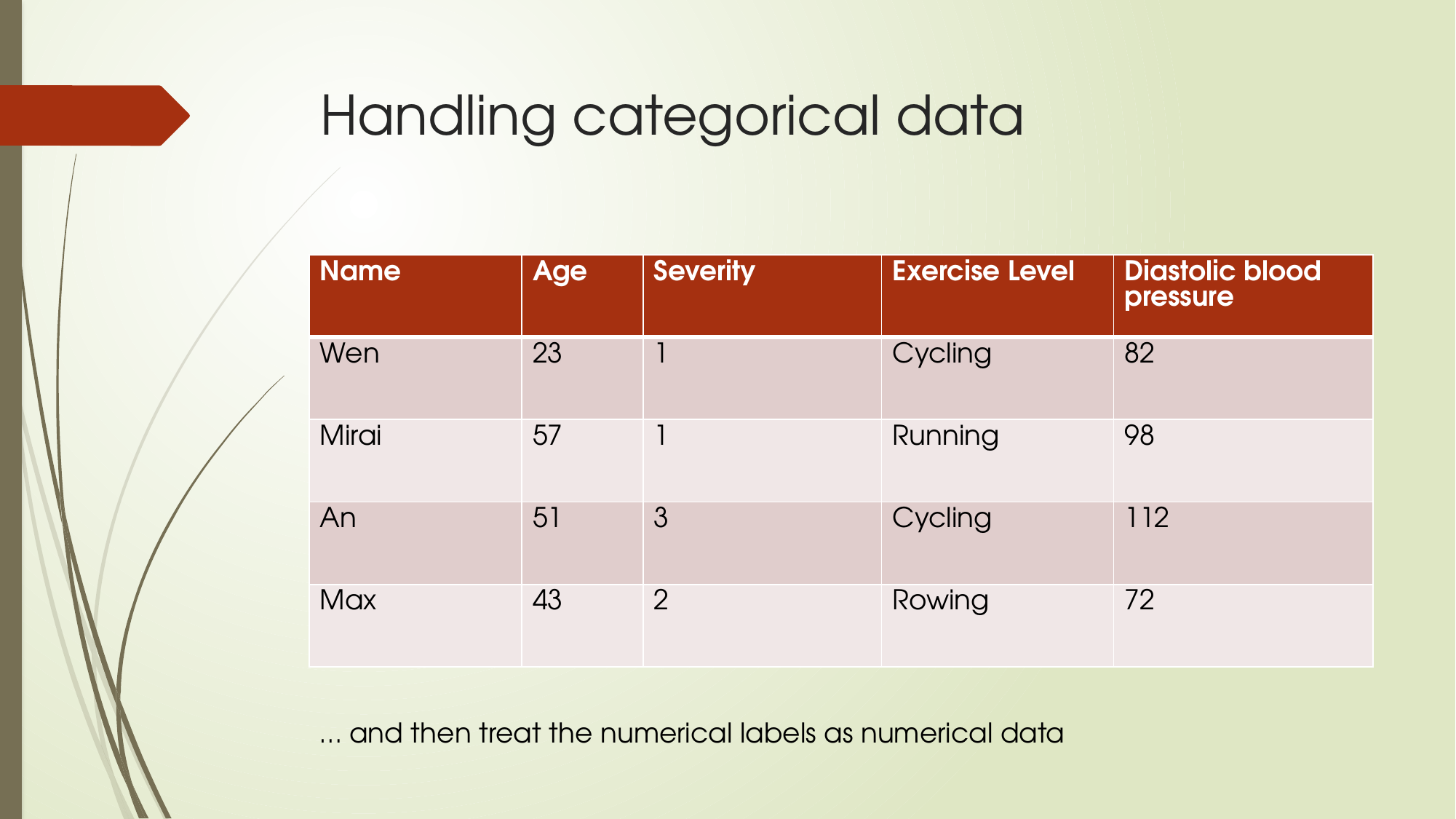

# Handling categorical data
| Name | Age | Severity | Exercise Level | Diastolic blood pressure |
| --- | --- | --- | --- | --- |
| Wen | 23 | 1 | Cycling | 82 |
| Mirai | 57 | 1 | Running | 98 |
| An | 51 | 3 | Cycling | 112 |
| Max | 43 | 2 | Rowing | 72 |
… and then treat the numerical labels as numerical data